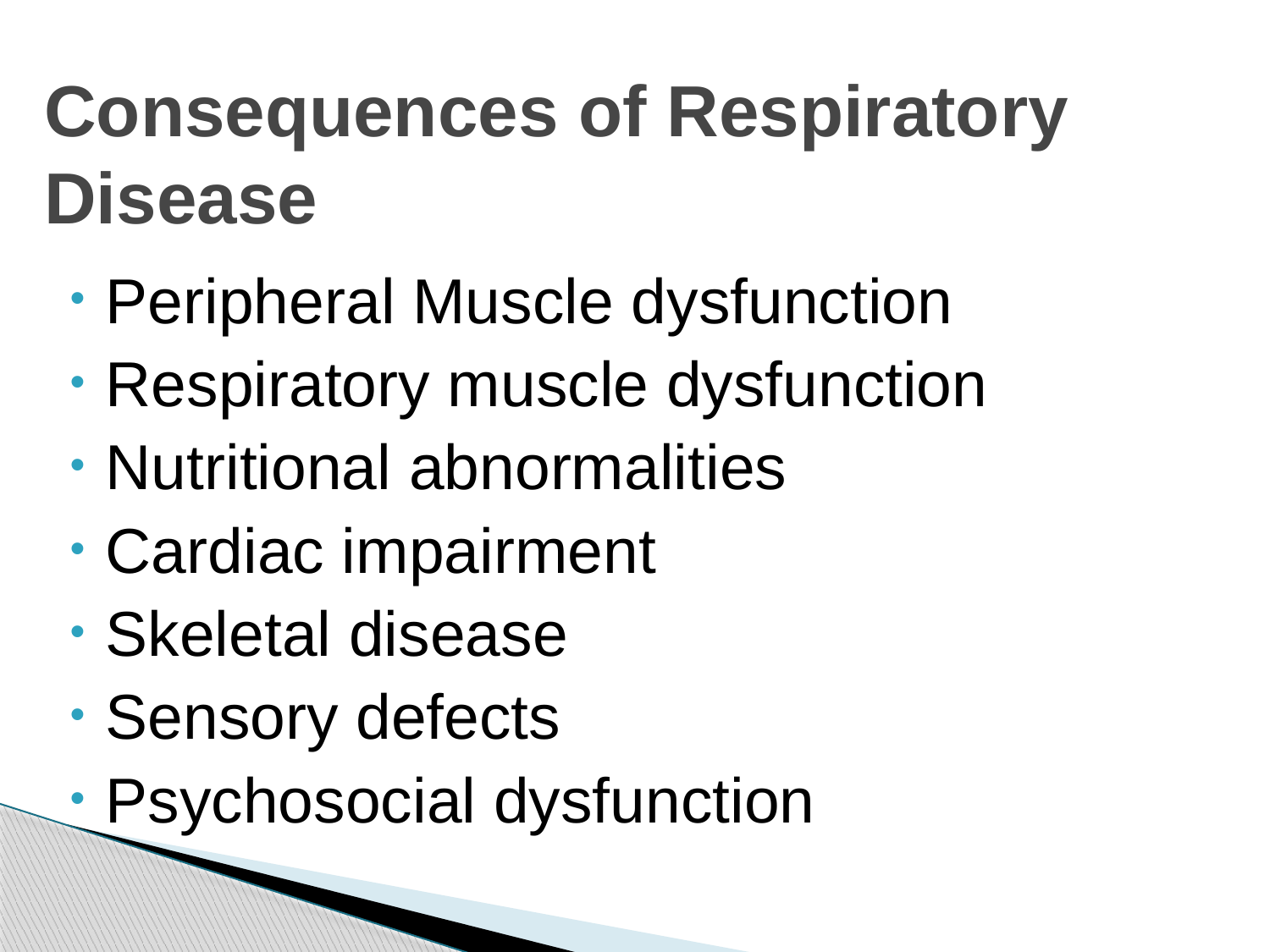

# Consequences of Respiratory Disease
Peripheral Muscle dysfunction
Respiratory muscle dysfunction
Nutritional abnormalities
Cardiac impairment
Skeletal disease
Sensory defects
Psychosocial dysfunction